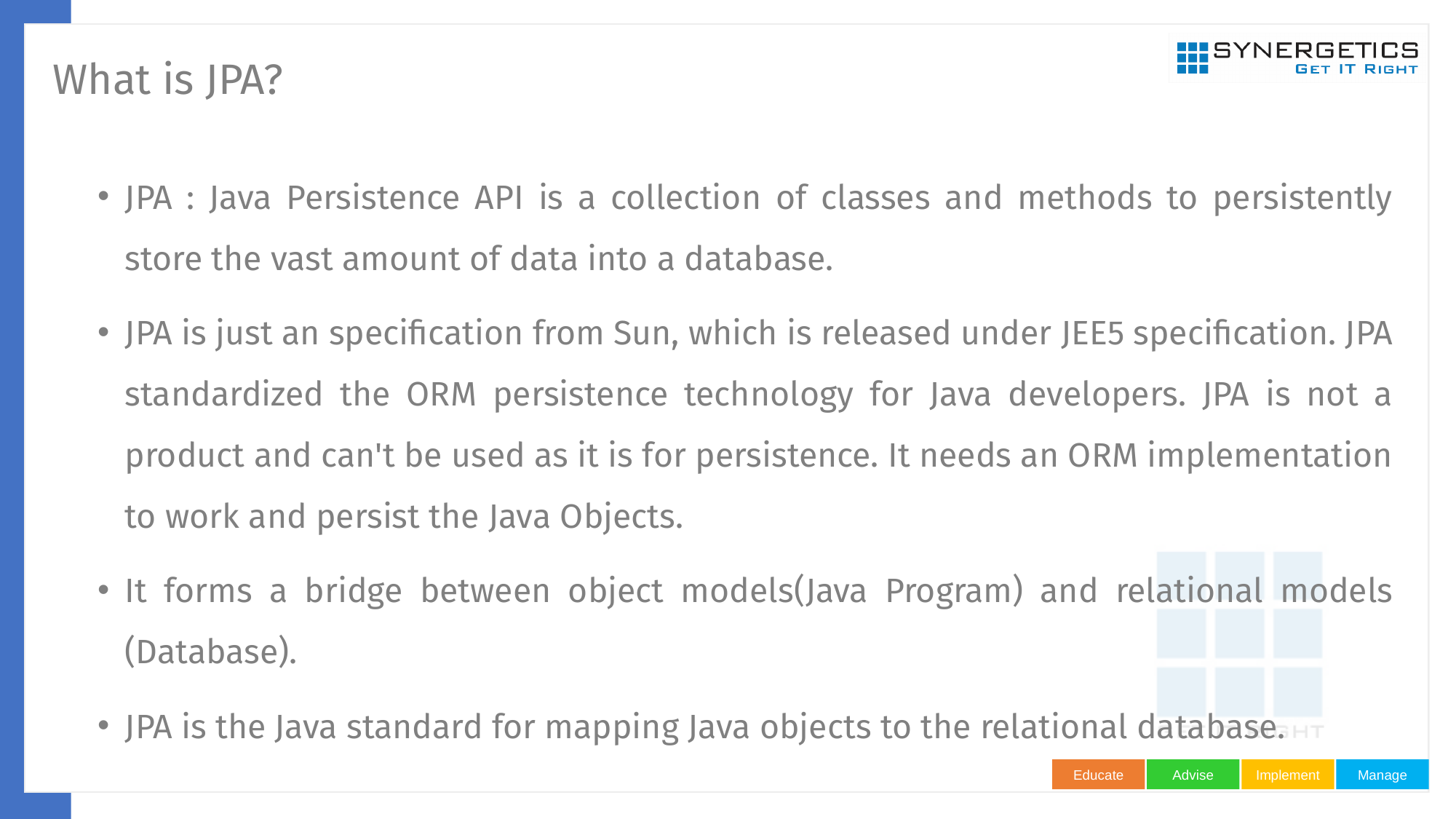

# What is JPA?
JPA : Java Persistence API is a collection of classes and methods to persistently store the vast amount of data into a database.
JPA is just an specification from Sun, which is released under JEE5 specification. JPA standardized the ORM persistence technology for Java developers. JPA is not a product and can't be used as it is for persistence. It needs an ORM implementation to work and persist the Java Objects.
It forms a bridge between object models(Java Program) and relational models (Database).
JPA is the Java standard for mapping Java objects to the relational database.